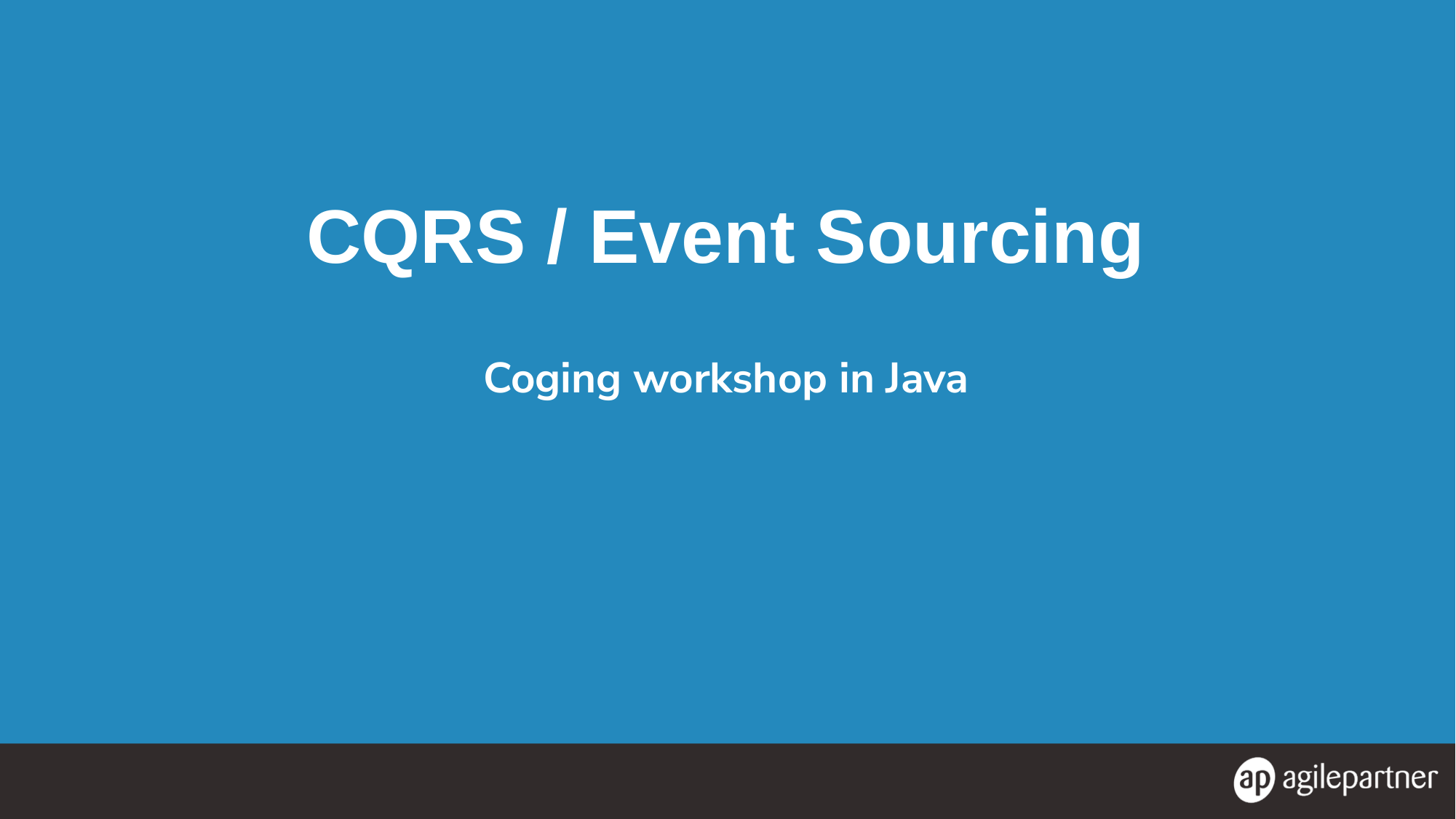

# CQRS / Event Sourcing
Coging workshop in Java